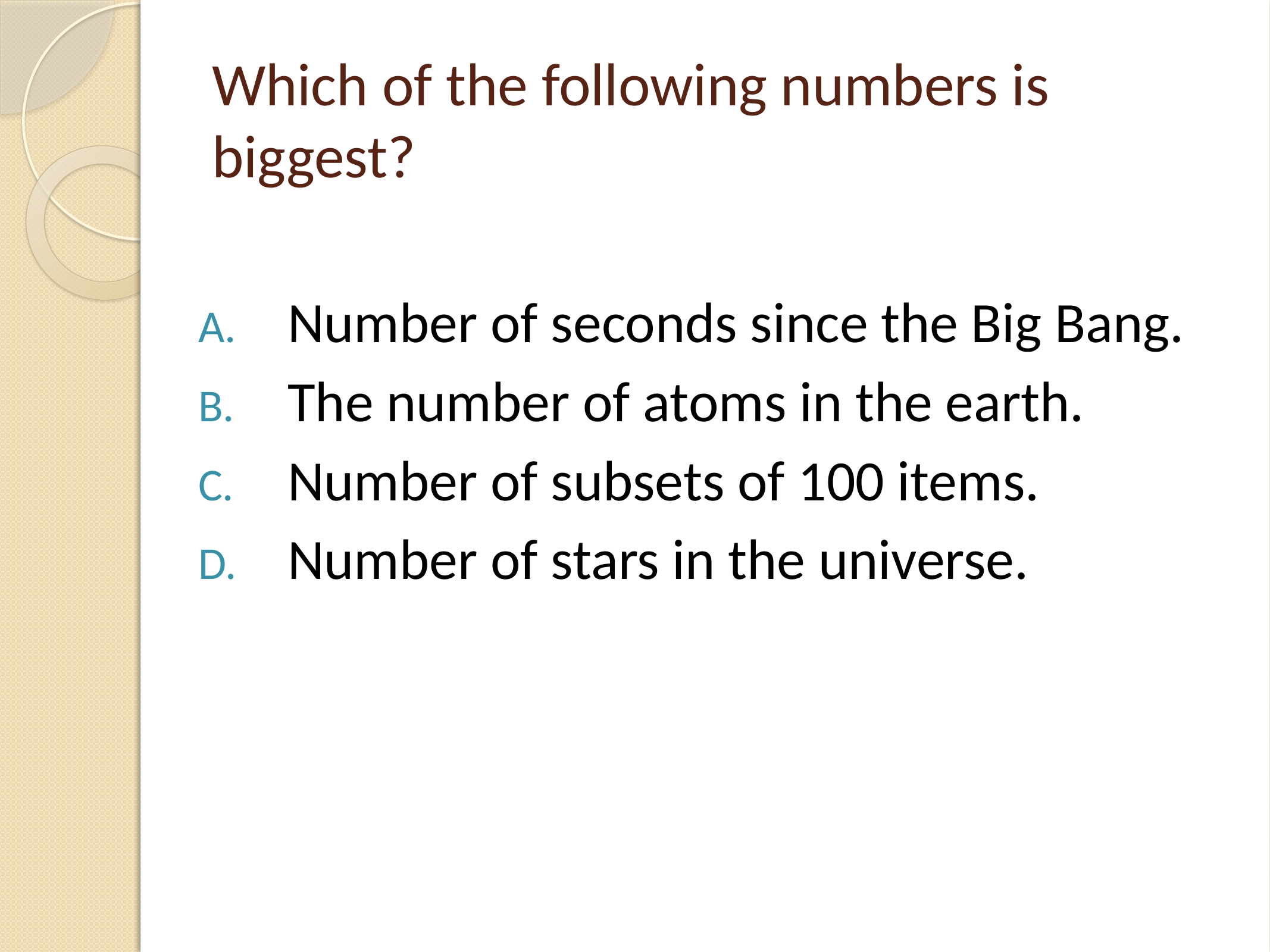

# Which of the following numbers is biggest?
Number of seconds since the Big Bang.
The number of atoms in the earth.
Number of subsets of 100 items.
Number of stars in the universe.